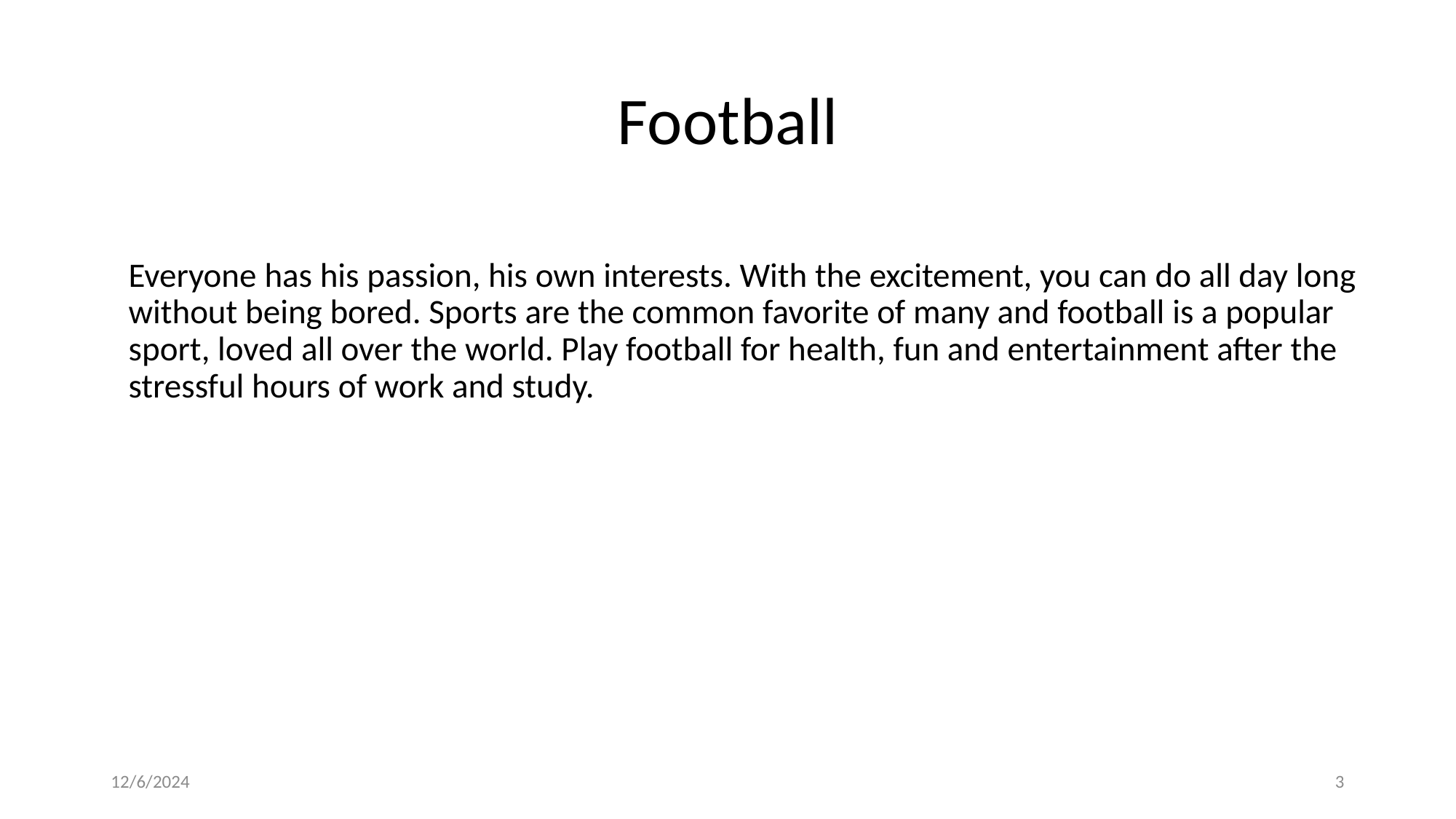

# Football
Everyone has his passion, his own interests. With the excitement, you can do all day long without being bored. Sports are the common favorite of many and football is a popular sport, loved all over the world. Play football for health, fun and entertainment after the stressful hours of work and study.

12/6/2024

3